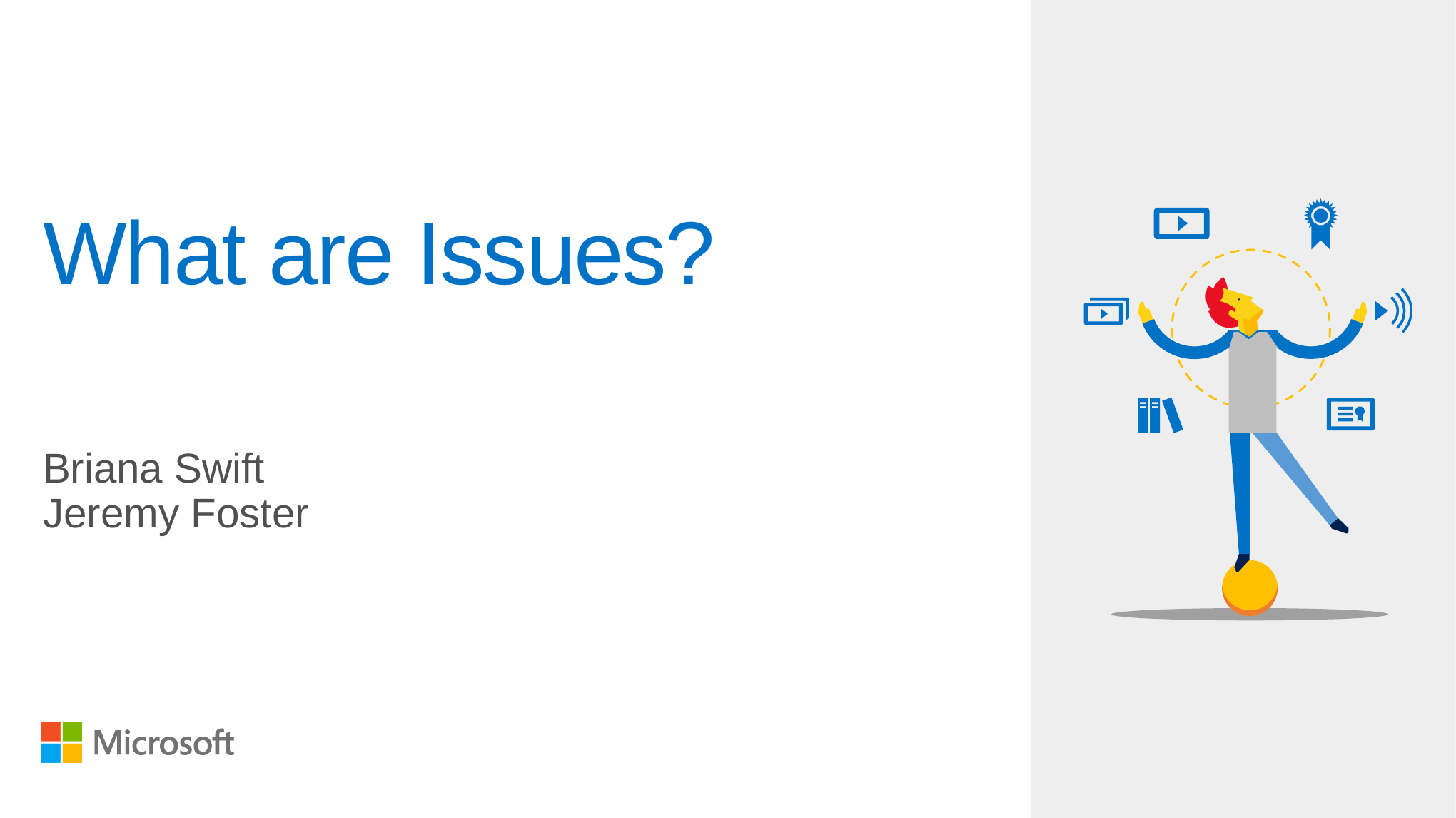

# What are Issues?
Briana Swift
Jeremy Foster